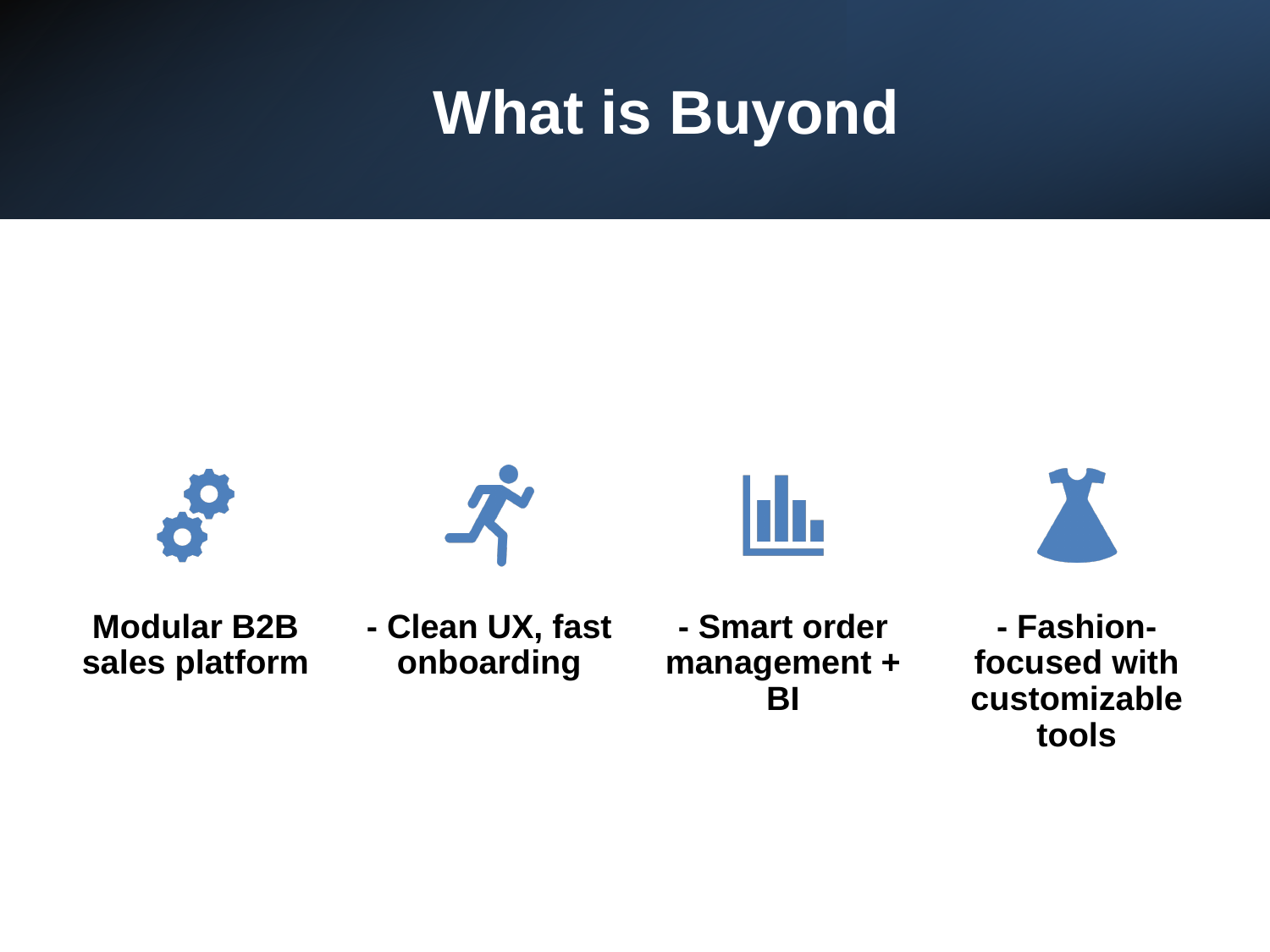

# What is Buyond
Modular B2B sales platform
- Clean UX, fast onboarding
- Smart order management + BI
- Fashion-focused with customizable tools